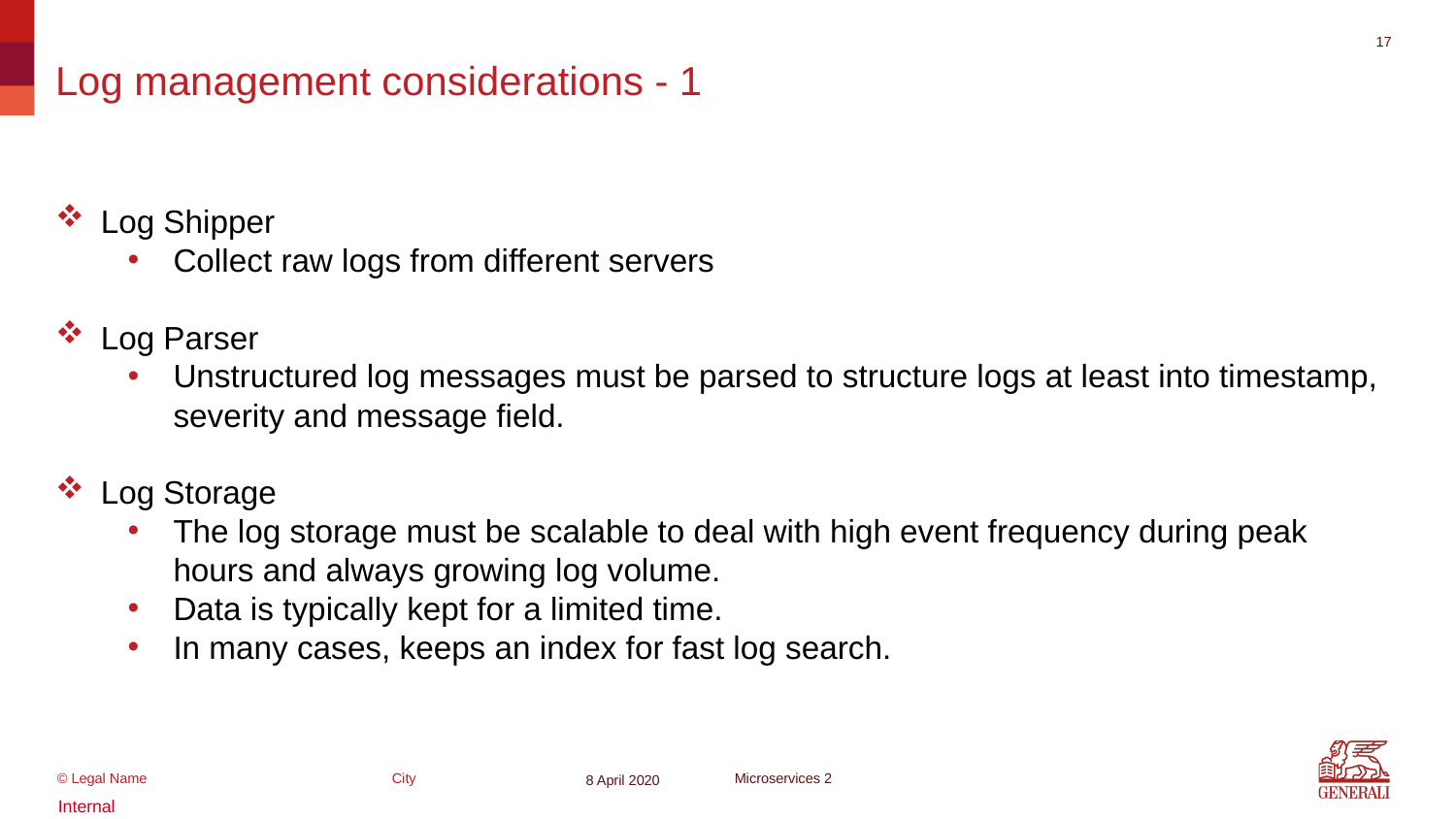

17
# Log management considerations - 1

Log Shipper
Collect raw logs from different servers

Log Parser
Unstructured log messages must be parsed to structure logs at least into timestamp, severity and message field.

Log Storage
The log storage must be scalable to deal with high event frequency during peak hours and always growing log volume.
Data is typically kept for a limited time.
In many cases, keeps an index for fast log search.

8 April 2020
Microservices 2